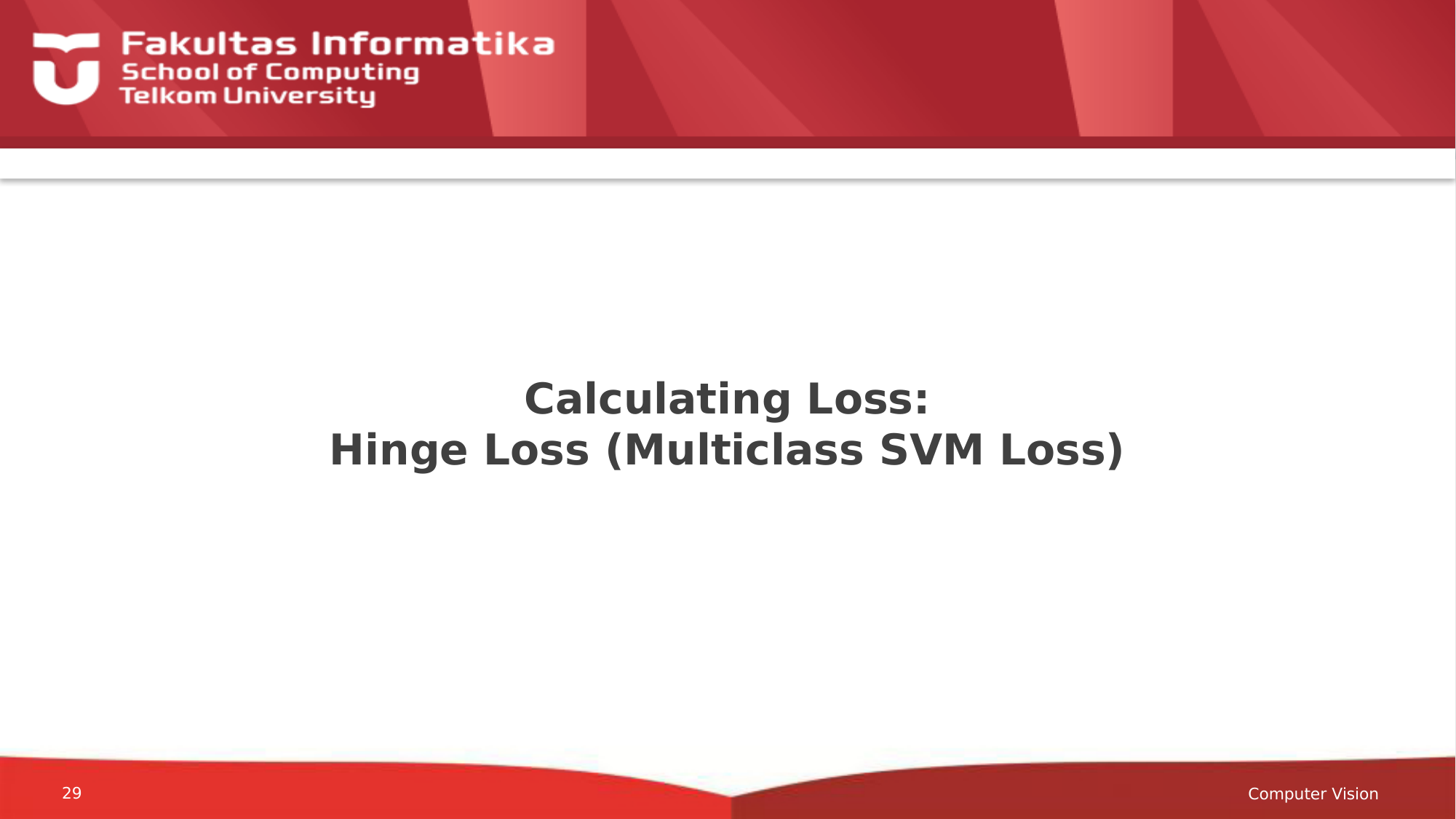

# Calculating Loss: Hinge Loss (Multiclass SVM Loss)
Computer Vision
29